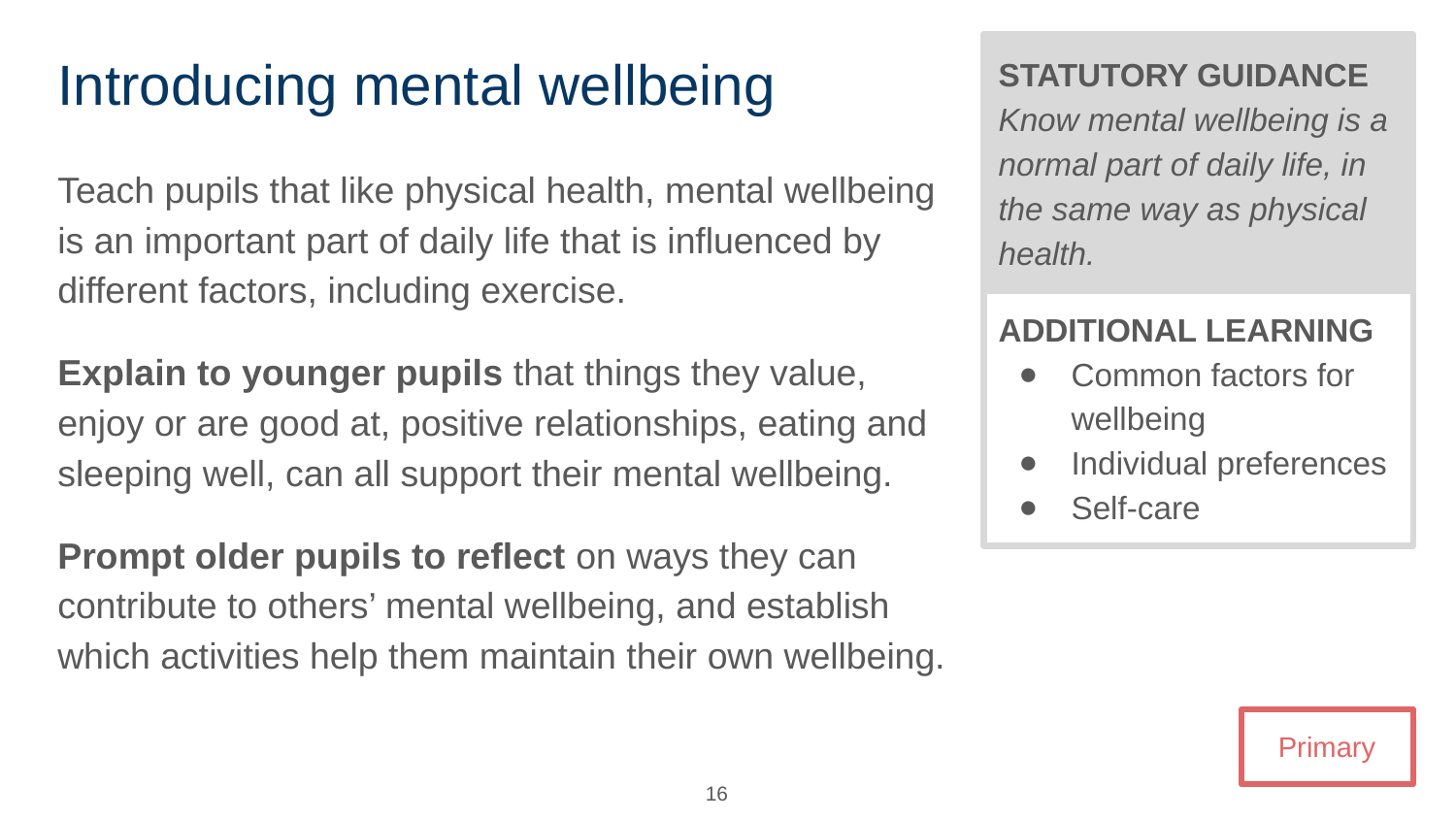

# Introducing mental wellbeing

STATUTORY GUIDANCE
Know mental wellbeing is a normal part of daily life, in the same way as physical health.

Teach pupils that like physical health, mental wellbeing is an important part of daily life that is influenced by different factors, including exercise.
Explain to younger pupils that things they value, enjoy or are good at, positive relationships, eating and sleeping well, can all support their mental wellbeing.
Prompt older pupils to reflect on ways they can contribute to others’ mental wellbeing, and establish which activities help them maintain their own wellbeing.

ADDITIONAL LEARNING
Common factors for wellbeing
Individual preferences
Self-care

Primary
16